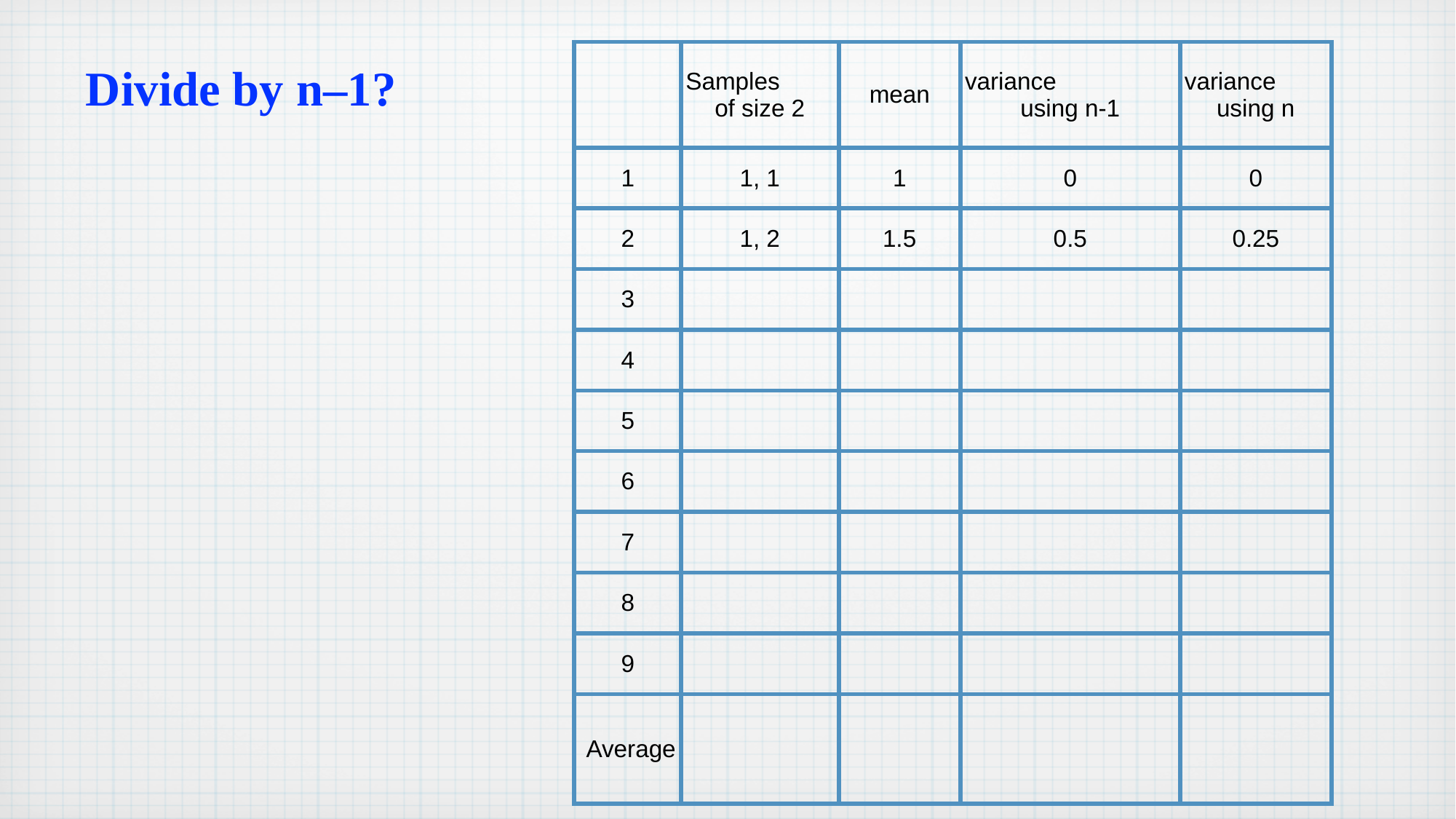

|  | Samples of size 2 | mean | variance using n-1 | variance using n |
| --- | --- | --- | --- | --- |
| 1 | 1, 1 | 1 | 0 | 0 |
| 2 | 1, 2 | 1.5 | 0.5 | 0.25 |
| 3 |  |  |  |  |
| 4 |  |  |  |  |
| 5 |  |  |  |  |
| 6 |  |  |  |  |
| 7 |  |  |  |  |
| 8 |  |  |  |  |
| 9 |  |  |  |  |
| Average |  |  |  |  |
Divide by n–1?